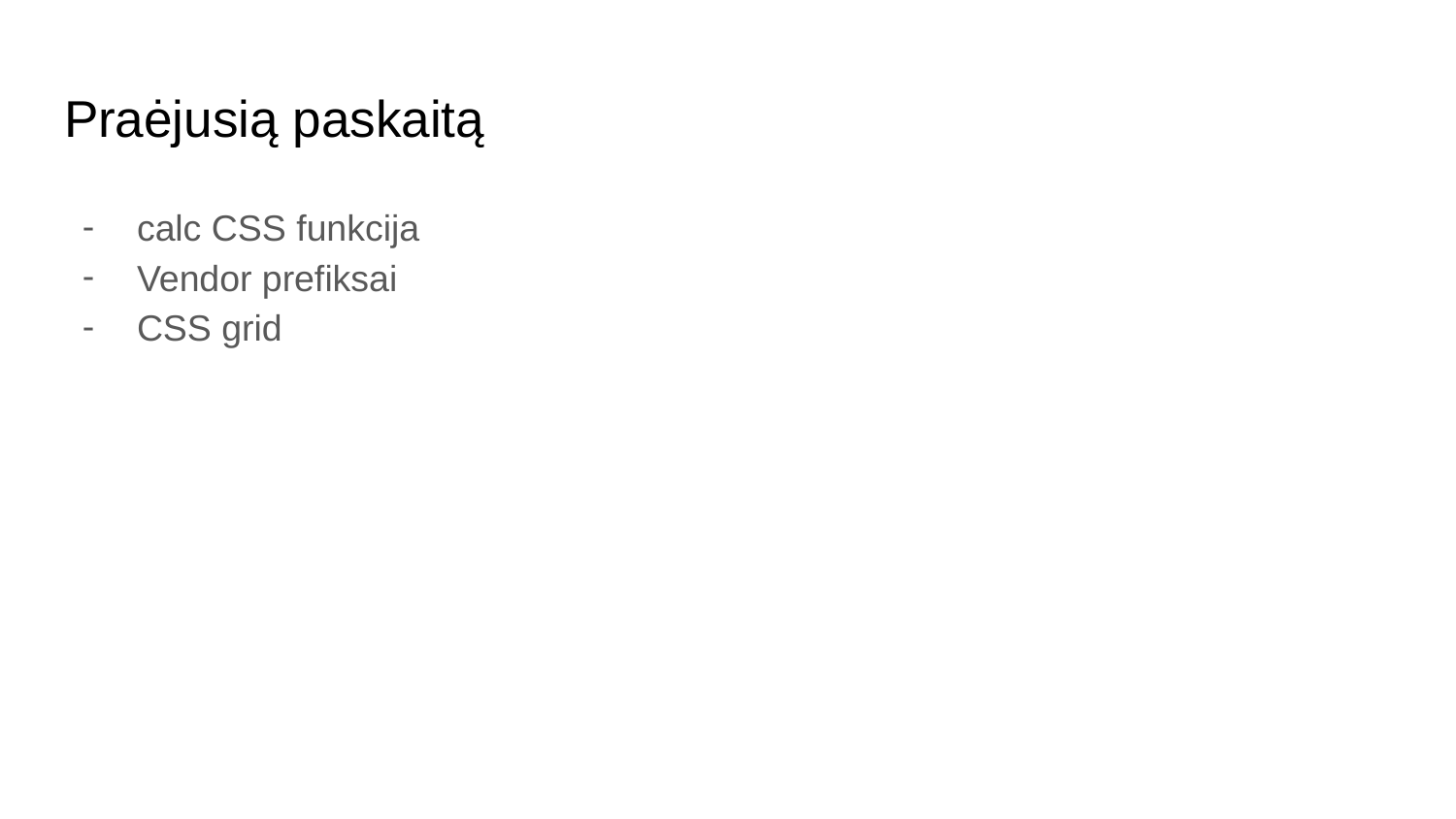

# Praėjusią paskaitą
calc CSS funkcija
Vendor prefiksai
CSS grid